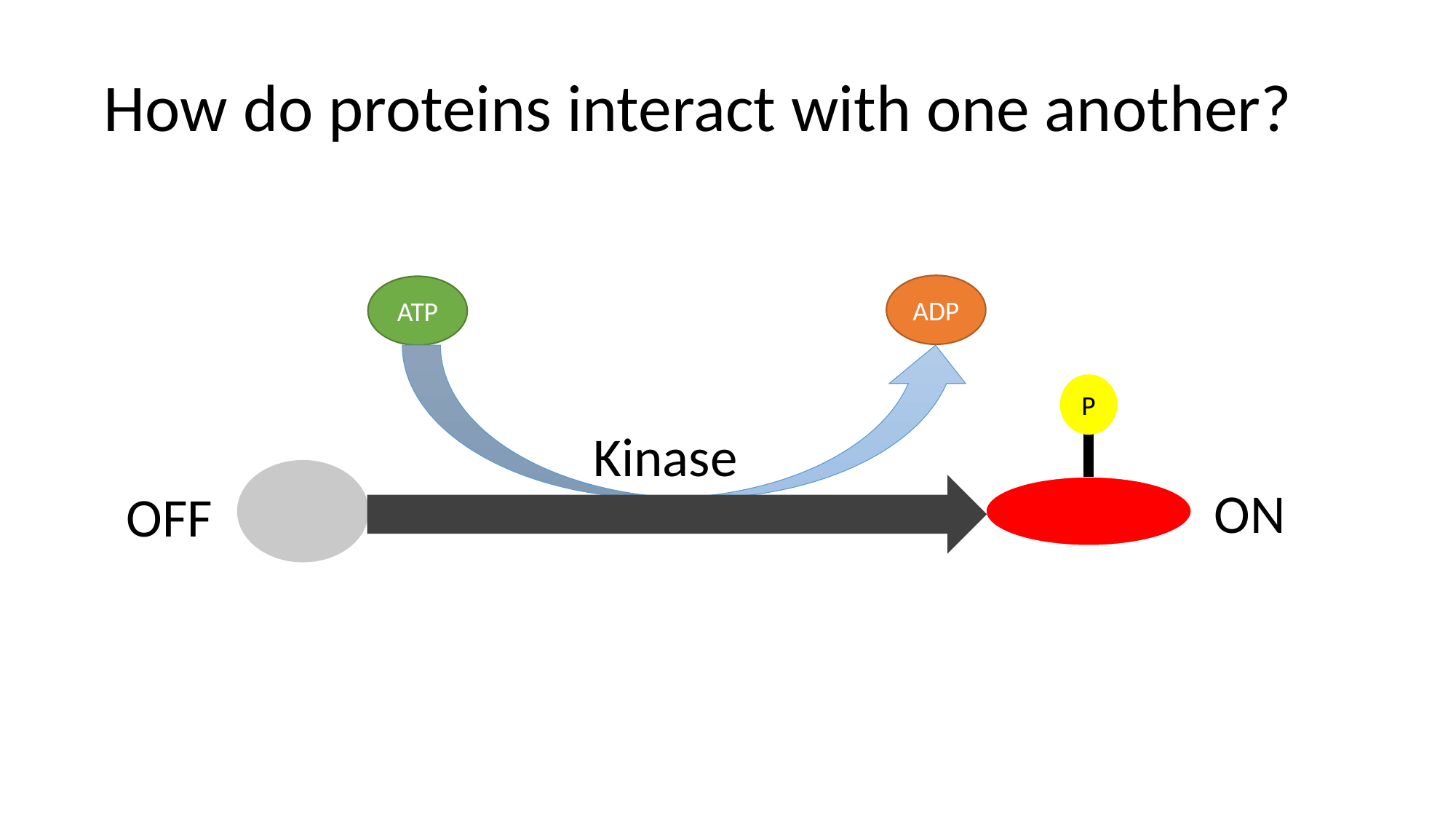

# How do proteins interact with one another?
ADP
ATP

P
Kinase

ON
OFF